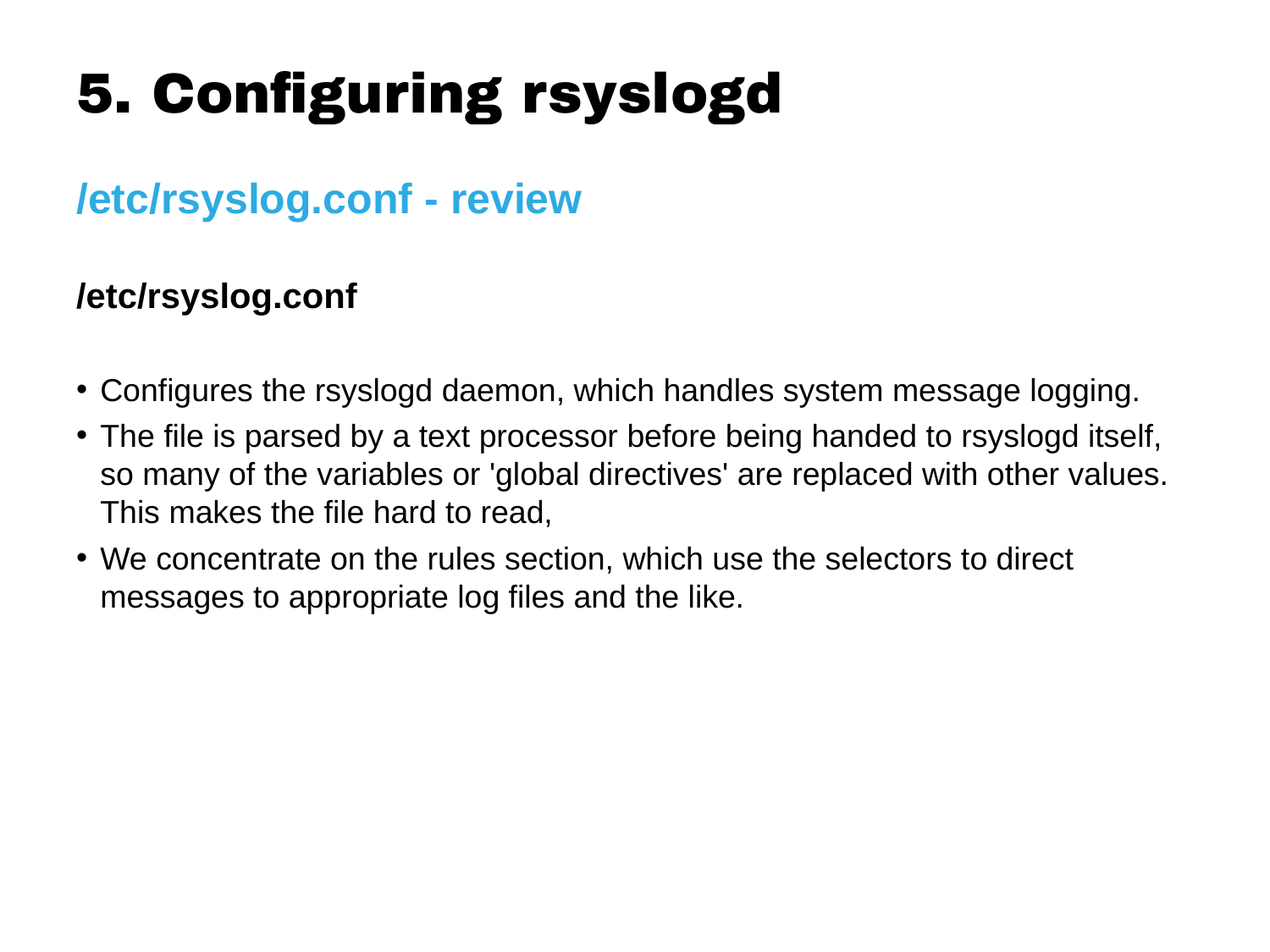

# 5. Configuring rsyslogd
/etc/rsyslog.conf - review
/etc/rsyslog.conf

Configures the rsyslogd daemon, which handles system message logging.
The file is parsed by a text processor before being handed to rsyslogd itself, so many of the variables or 'global directives' are replaced with other values.  This makes the file hard to read,
We concentrate on the rules section, which use the selectors to direct messages to appropriate log files and the like.